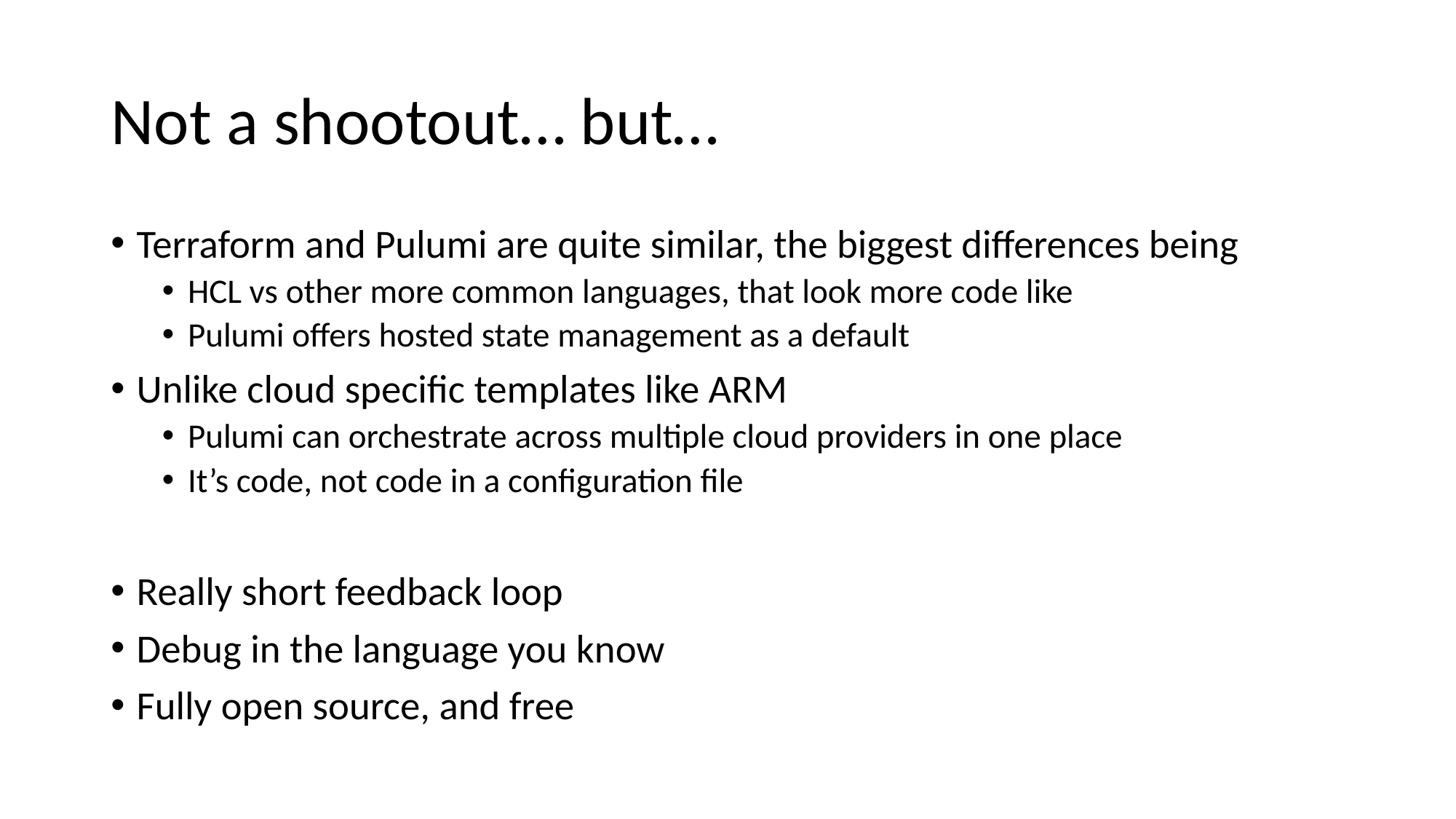

# Not a shootout… but…
Terraform and Pulumi are quite similar, the biggest differences being
HCL vs other more common languages, that look more code like
Pulumi offers hosted state management as a default
Unlike cloud specific templates like ARM
Pulumi can orchestrate across multiple cloud providers in one place
It’s code, not code in a configuration file

Really short feedback loop
Debug in the language you know
Fully open source, and free